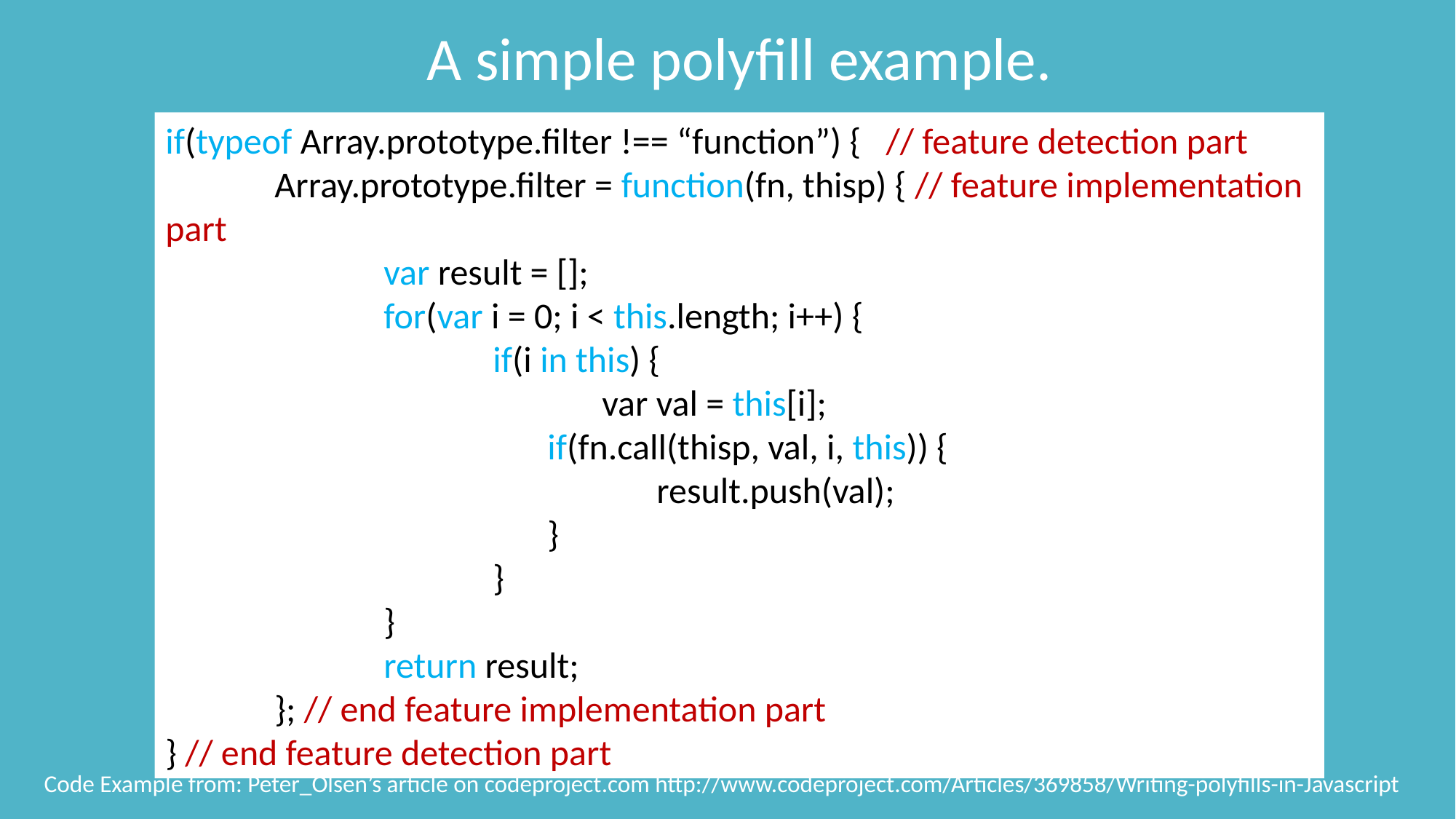

A simple polyfill example.
if(typeof Array.prototype.filter !== “function”) {   // feature detection part
	Array.prototype.filter = function(fn, thisp) { // feature implementation part
		var result = [];
		for(var i = 0; i < this.length; i++) {
			if(i in this) {
				var val = this[i];
			if(fn.call(thisp, val, i, this)) {
				result.push(val);
			}
			}
		}
		return result;
	}; // end feature implementation part
} // end feature detection part
Code Example from: Peter_Olsen’s article on codeproject.com http://www.codeproject.com/Articles/369858/Writing-polyfills-in-Javascript